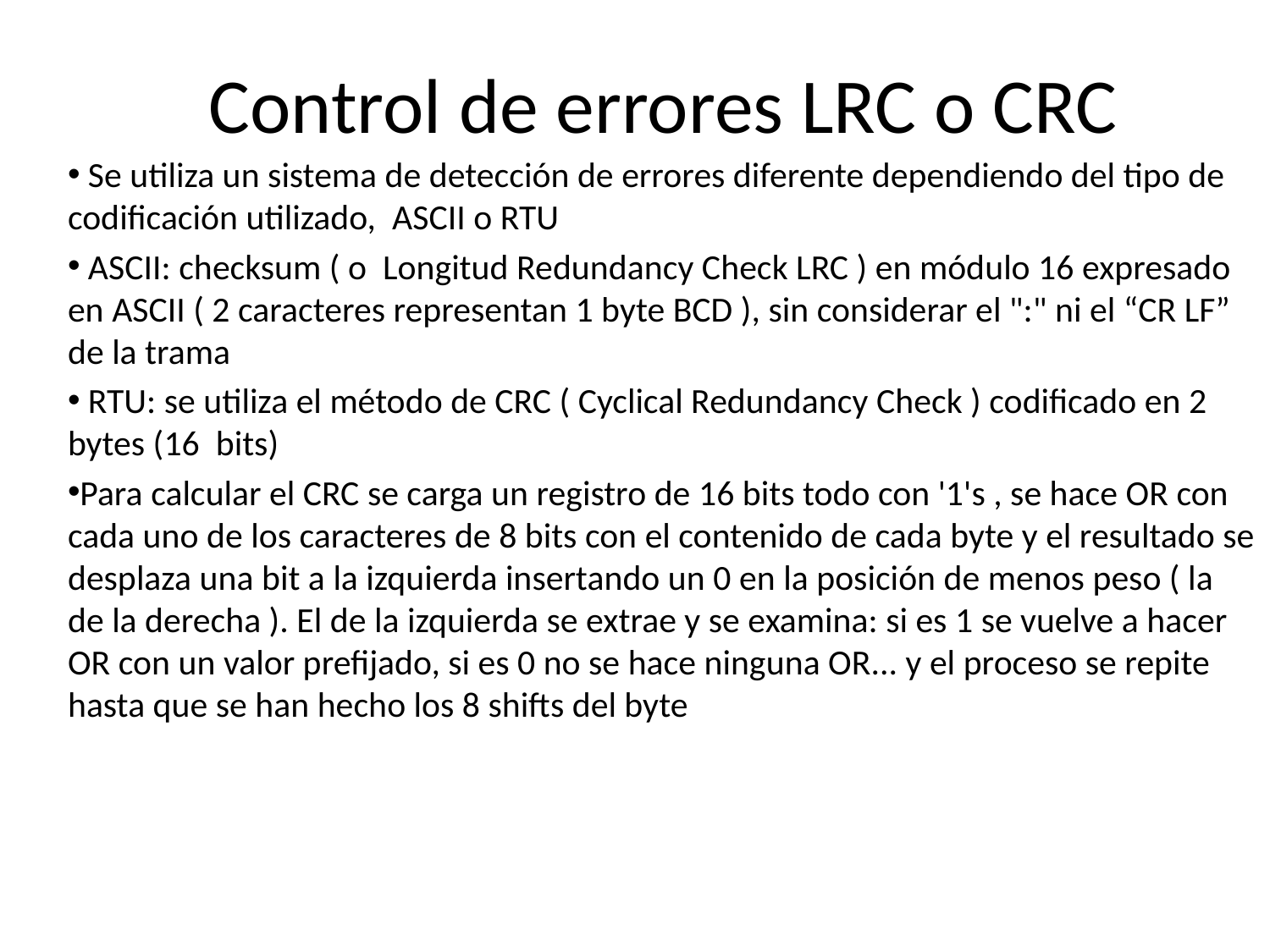

# Control de errores LRC o CRC
 Se utiliza un sistema de detección de errores diferente dependiendo del tipo de codificación utilizado,  ASCII o RTU
 ASCII: checksum ( o  Longitud Redundancy Check LRC ) en módulo 16 expresado en ASCII ( 2 caracteres representan 1 byte BCD ), sin considerar el ":" ni el “CR LF” de la trama
 RTU: se utiliza el método de CRC ( Cyclical Redundancy Check ) codificado en 2 bytes (16  bits)
Para calcular el CRC se carga un registro de 16 bits todo con '1's , se hace OR con cada uno de los caracteres de 8 bits con el contenido de cada byte y el resultado se desplaza una bit a la izquierda insertando un 0 en la posición de menos peso ( la de la derecha ). El de la izquierda se extrae y se examina: si es 1 se vuelve a hacer OR con un valor prefijado, si es 0 no se hace ninguna OR... y el proceso se repite hasta que se han hecho los 8 shifts del byte